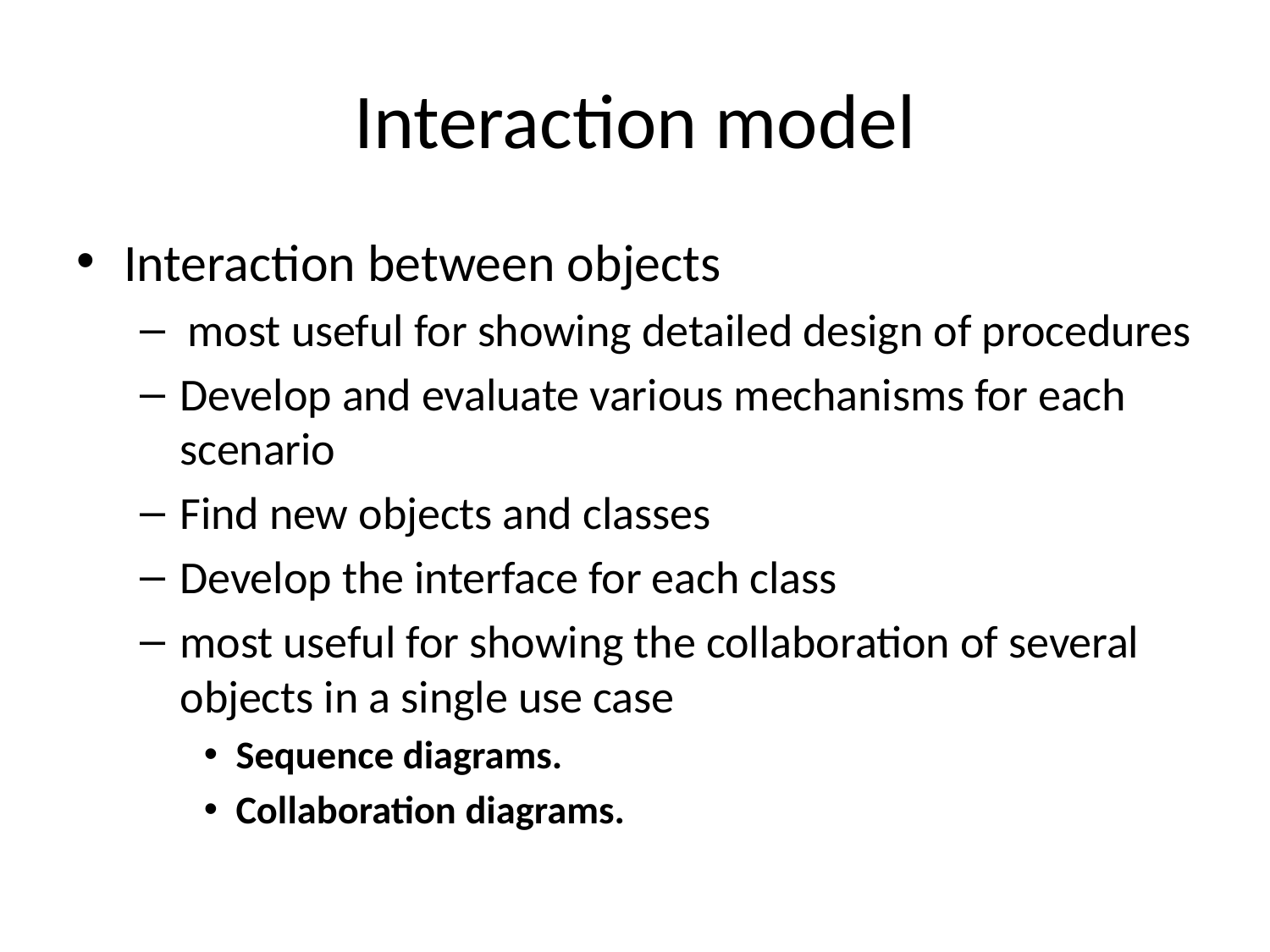

# Interaction model
Interaction between objects
most useful for showing detailed design of procedures
Develop and evaluate various mechanisms for each scenario
Find new objects and classes
Develop the interface for each class
most useful for showing the collaboration of several objects in a single use case
Sequence diagrams.
Collaboration diagrams.